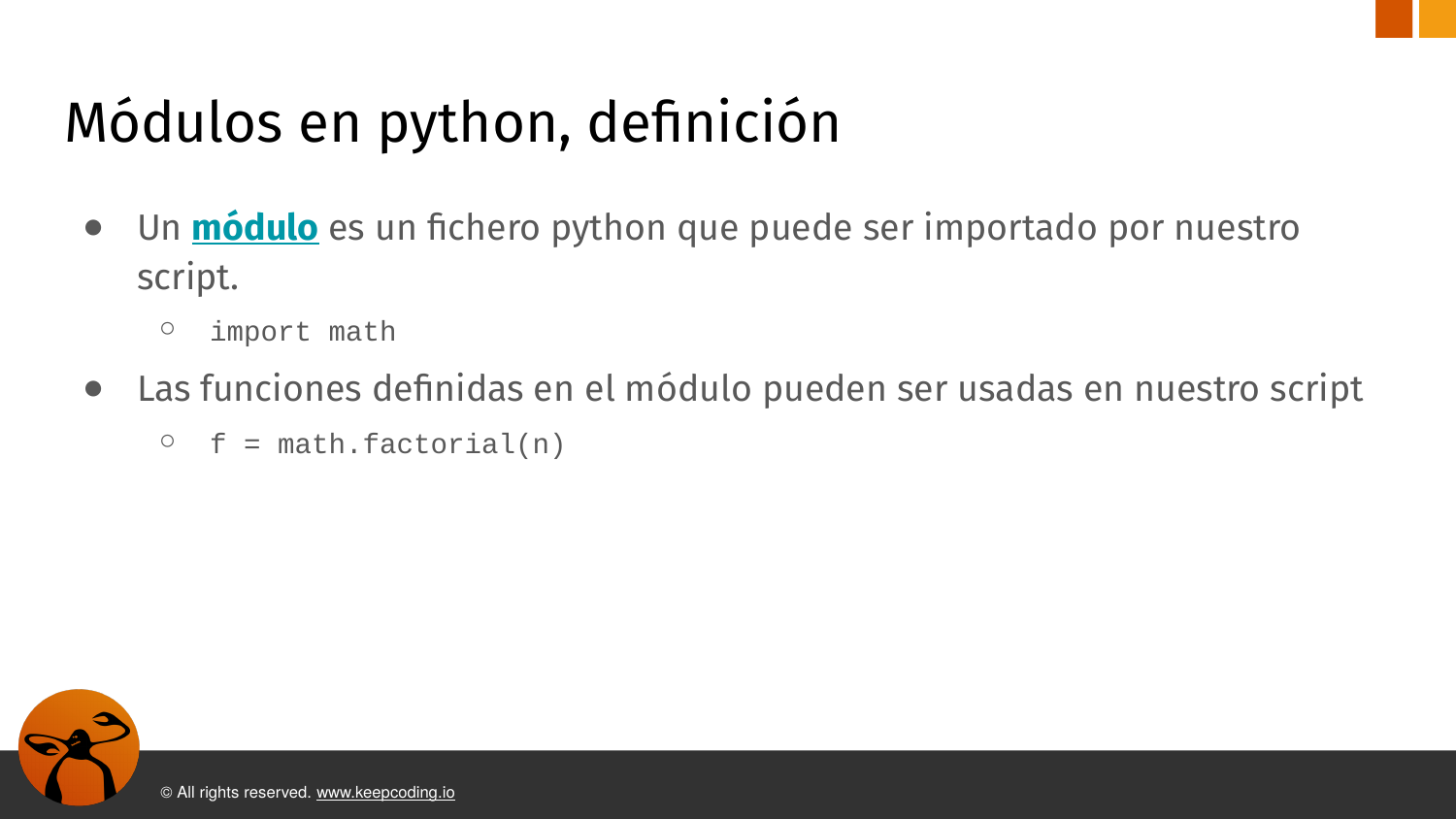

# Módulos en python, definición
Un módulo es un fichero python que puede ser importado por nuestro script.
import math
Las funciones definidas en el módulo pueden ser usadas en nuestro script
f = math.factorial(n)